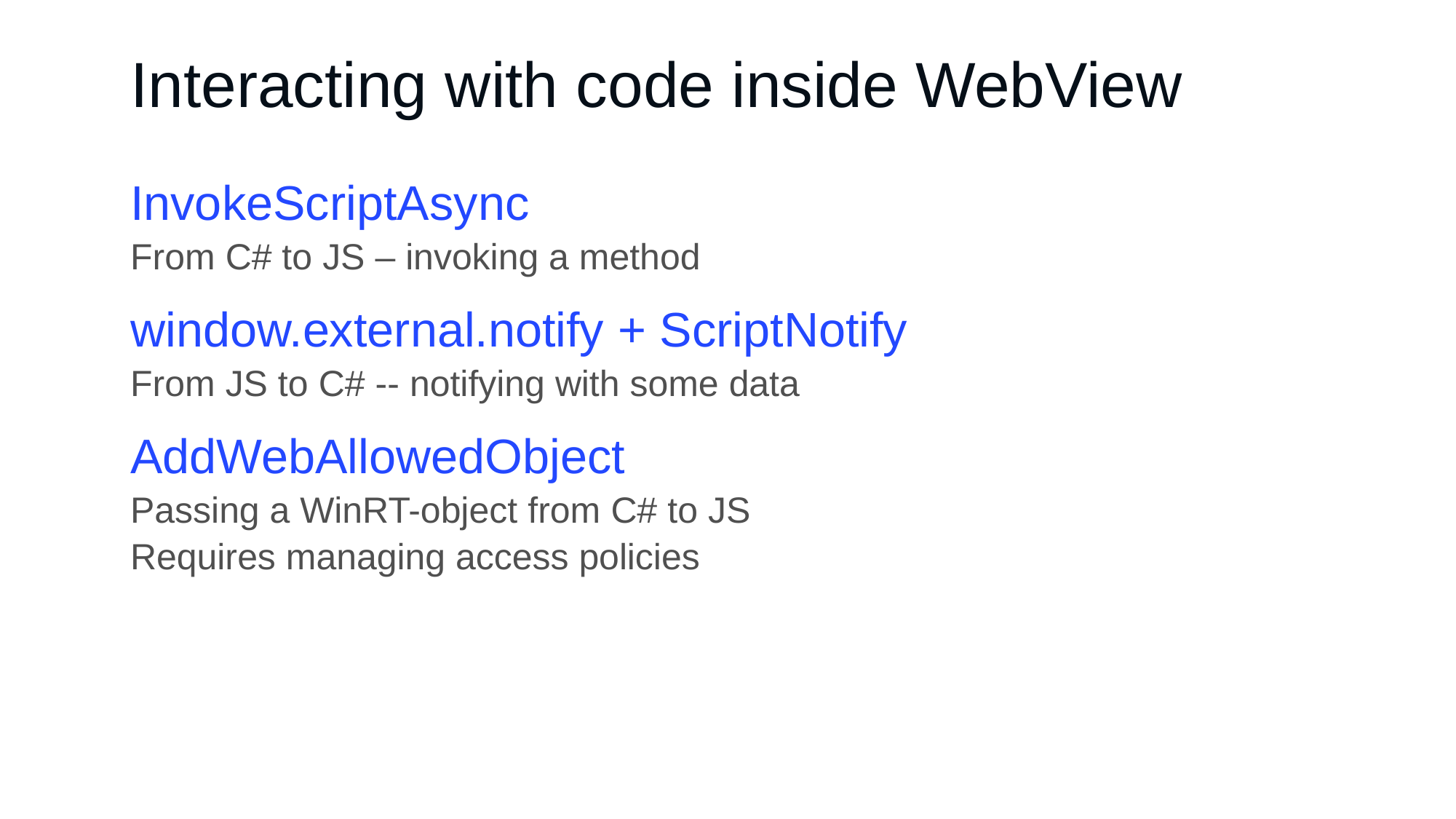

# Interacting with code inside WebView
InvokeScriptAsync
From C# to JS – invoking a method
window.external.notify + ScriptNotify
From JS to C# -- notifying with some data
AddWebAllowedObject
Passing a WinRT-object from C# to JS
Requires managing access policies